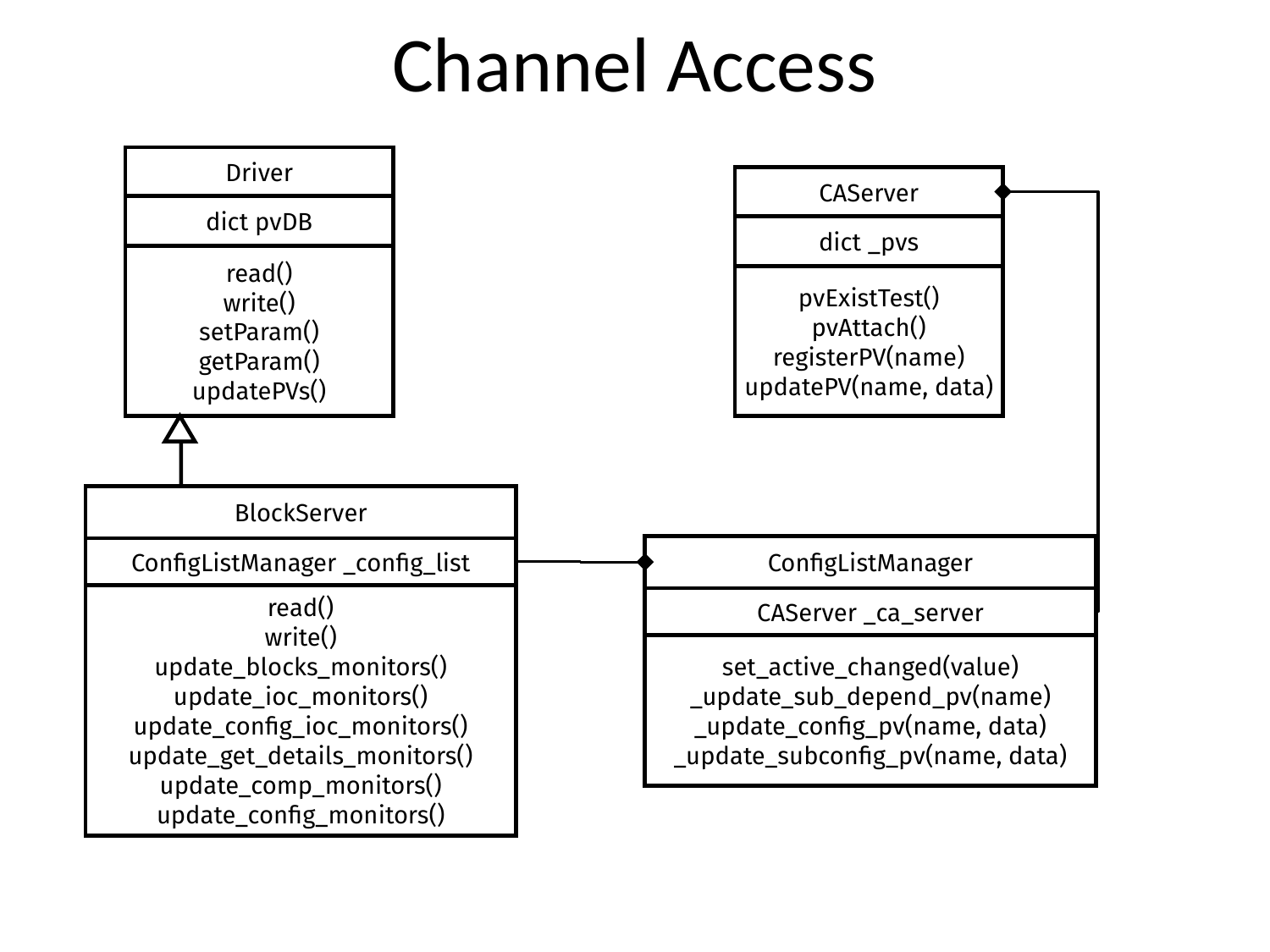

# Channel Access
Driver
dict pvDB
read()
write()
setParam()
getParam()
updatePVs()
CAServer
dict _pvs
pvExistTest()
pvAttach()
registerPV(name)
updatePV(name, data)

BlockServer
ConfigListManager _config_list
read()
write()
update_blocks_monitors()
update_ioc_monitors()
update_config_ioc_monitors()
update_get_details_monitors()
update_comp_monitors()
update_config_monitors()
ConfigListManager
CAServer _ca_server
set_active_changed(value)
_update_sub_depend_pv(name)
_update_config_pv(name, data)
_update_subconfig_pv(name, data)